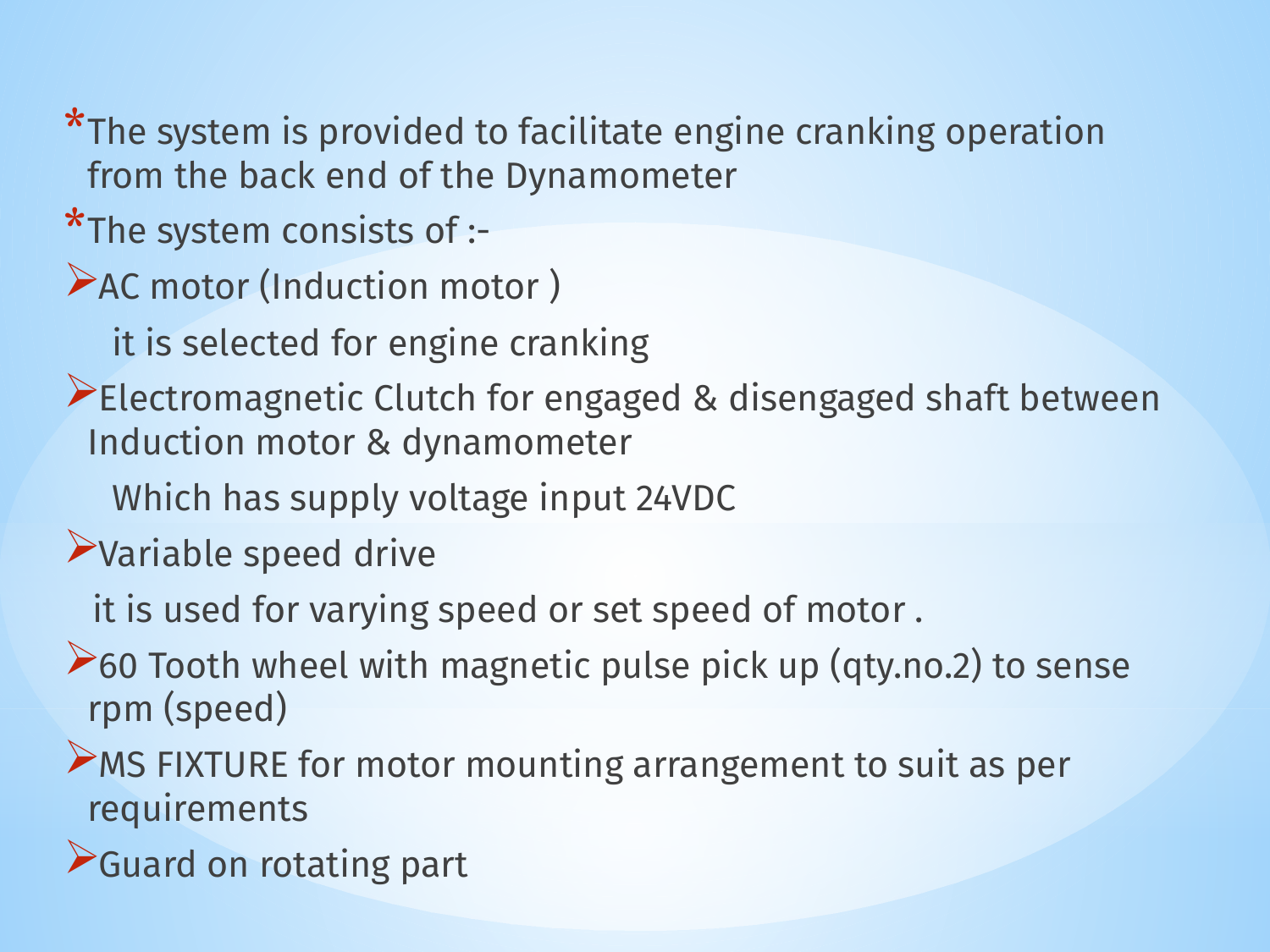

The system is provided to facilitate engine cranking operation from the back end of the Dynamometer
The system consists of :-
AC motor (Induction motor )
     it is selected for engine cranking
Electromagnetic Clutch for engaged & disengaged shaft between Induction motor & dynamometer
     Which has supply voltage input 24VDC
Variable speed drive
   it is used for varying speed or set speed of motor .
60 Tooth wheel with magnetic pulse pick up (qty.no.2) to sense rpm (speed)
MS FIXTURE for motor mounting arrangement to suit as per requirements
Guard on rotating part